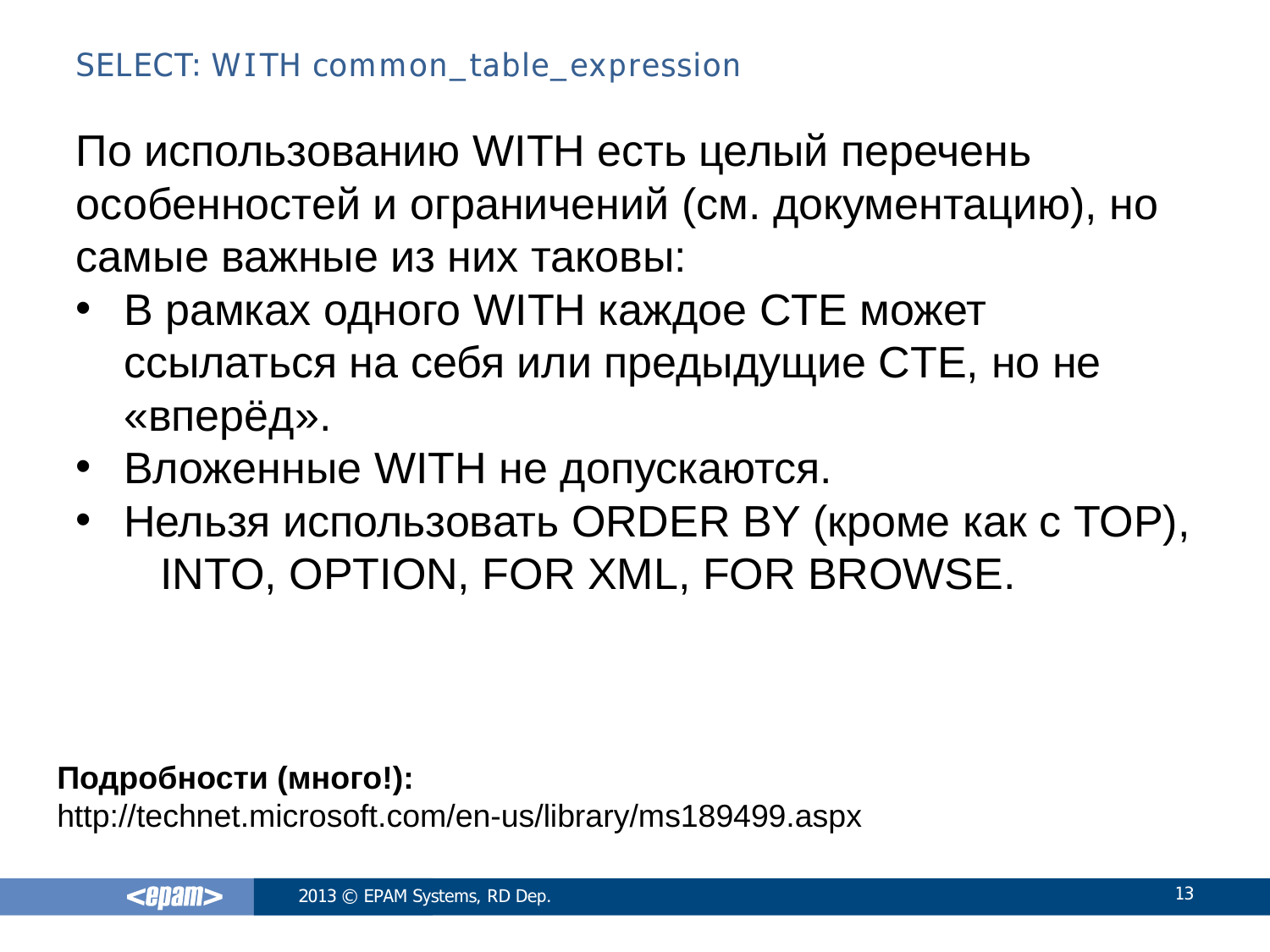

# SELECT: WITH common_table_expression
По использованию WITH есть целый перечень особенностей и ограничений (см. документацию), но самые важные из них таковы:
В рамках одного WITH каждое CTE может ссылаться на себя или предыдущие CTE, но не «вперёд».
Вложенные WITH не допускаются.
Нельзя использовать ORDER BY (кроме как с TOP),     INTO, OPTION, FOR XML, FOR BROWSE.
Подробности (много!):
http://technet.microsoft.com/en-us/library/ms189499.aspx
13
2013 © EPAM Systems, RD Dep.